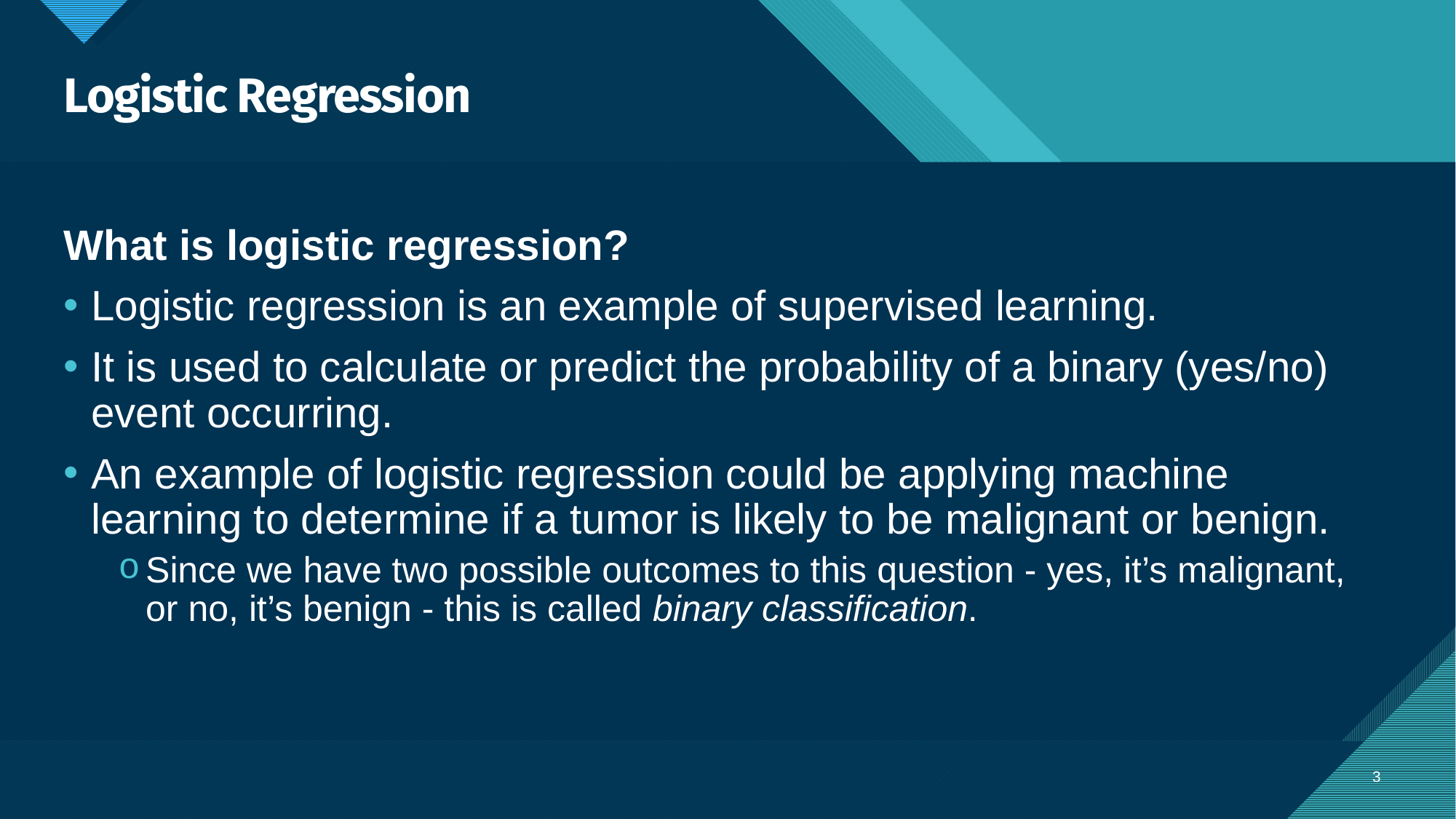

# Logistic Regression
What is logistic regression?
Logistic regression is an example of supervised learning.
It is used to calculate or predict the probability of a binary (yes/no) event occurring.
An example of logistic regression could be applying machine learning to determine if a tumor is likely to be malignant or benign.
Since we have two possible outcomes to this question - yes, it’s malignant, or no, it’s benign - this is called binary classification.
3